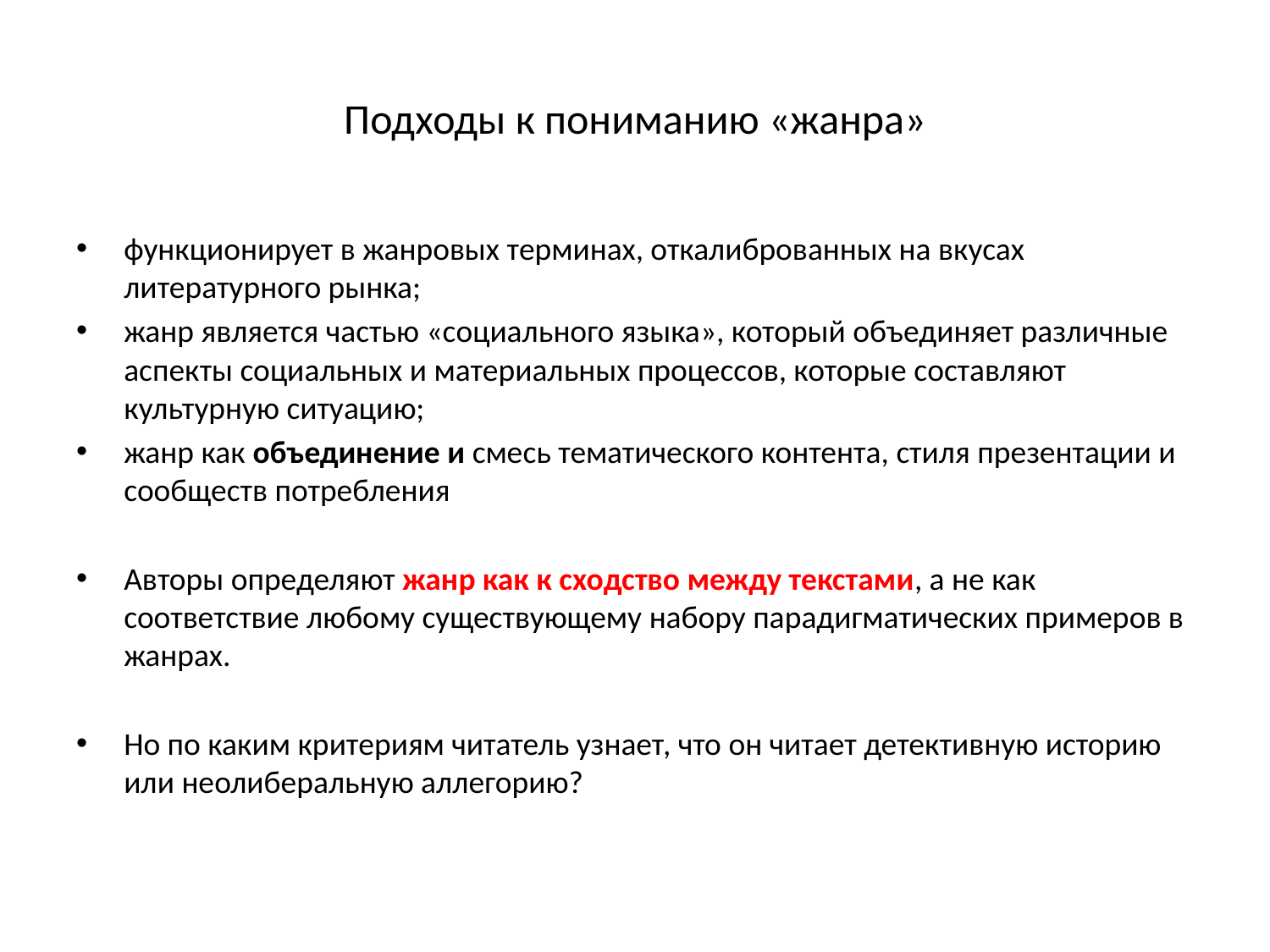

# Подходы к пониманию «жанра»
функционирует в жанровых терминах, откалиброванных на вкусах литературного рынка;
жанр является частью «социального языка», который объединяет различные аспекты социальных и материальных процессов, которые составляют культурную ситуацию;
жанр как объединение и смесь тематического контента, стиля презентации и сообществ потребления

Авторы определяют жанр как к сходство между текстами, а не как  соответствие любому существующему набору парадигматических примеров в жанрах.

Но по каким критериям читатель узнает, что он читает детективную историю или неолиберальную аллегорию?